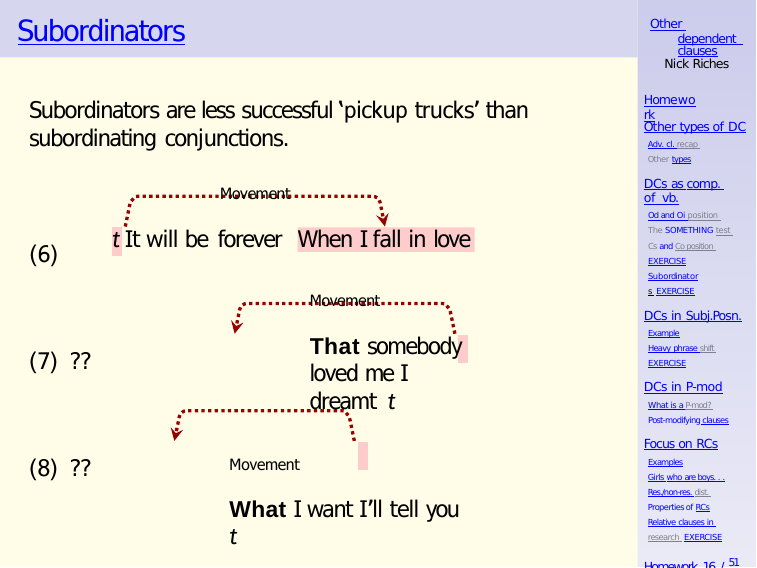

# Subordinators
Other dependent  clauses
Nick Riches
Homework
Subordinators are less successful ‘pickup trucks’ than  subordinating conjunctions.
Other types of DC
Adv. cl. recap  Other types
DCs as comp. of  vb.
Od and Oi position  The SOMETHING test  Cs and Co position  EXERCISE
Subordinators  EXERCISE
Movement

t It will be forever

When I fall in love
(6)
Movement

That somebody loved me I dreamt t

Movement

What I want I’ll tell you t
DCs in Subj.Posn.
Example
Heavy phrase shift  EXERCISE

(7) ??
DCs in P-mod
What is a P-mod?  Post-modifying clauses

Focus on RCs
Examples

(8) ??
Girls who are boys. . .
Res./non-res. dist.  Properties of RCs
Relative clauses in research  EXERCISE

Homework 16 / 51